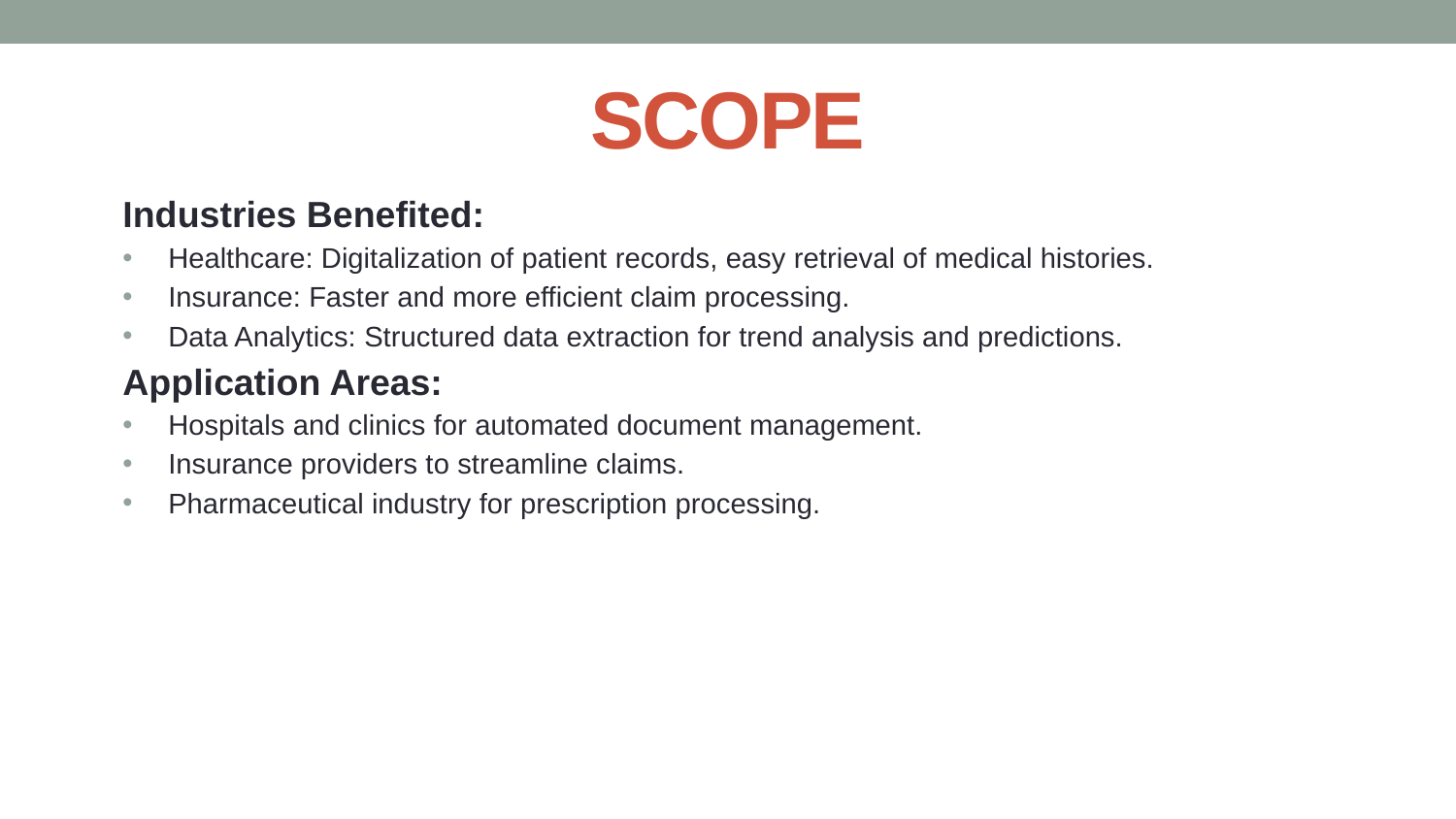

# SCOPE
Industries Benefited:
Healthcare: Digitalization of patient records, easy retrieval of medical histories.
Insurance: Faster and more efficient claim processing.
Data Analytics: Structured data extraction for trend analysis and predictions.
Application Areas:
Hospitals and clinics for automated document management.
Insurance providers to streamline claims.
Pharmaceutical industry for prescription processing.